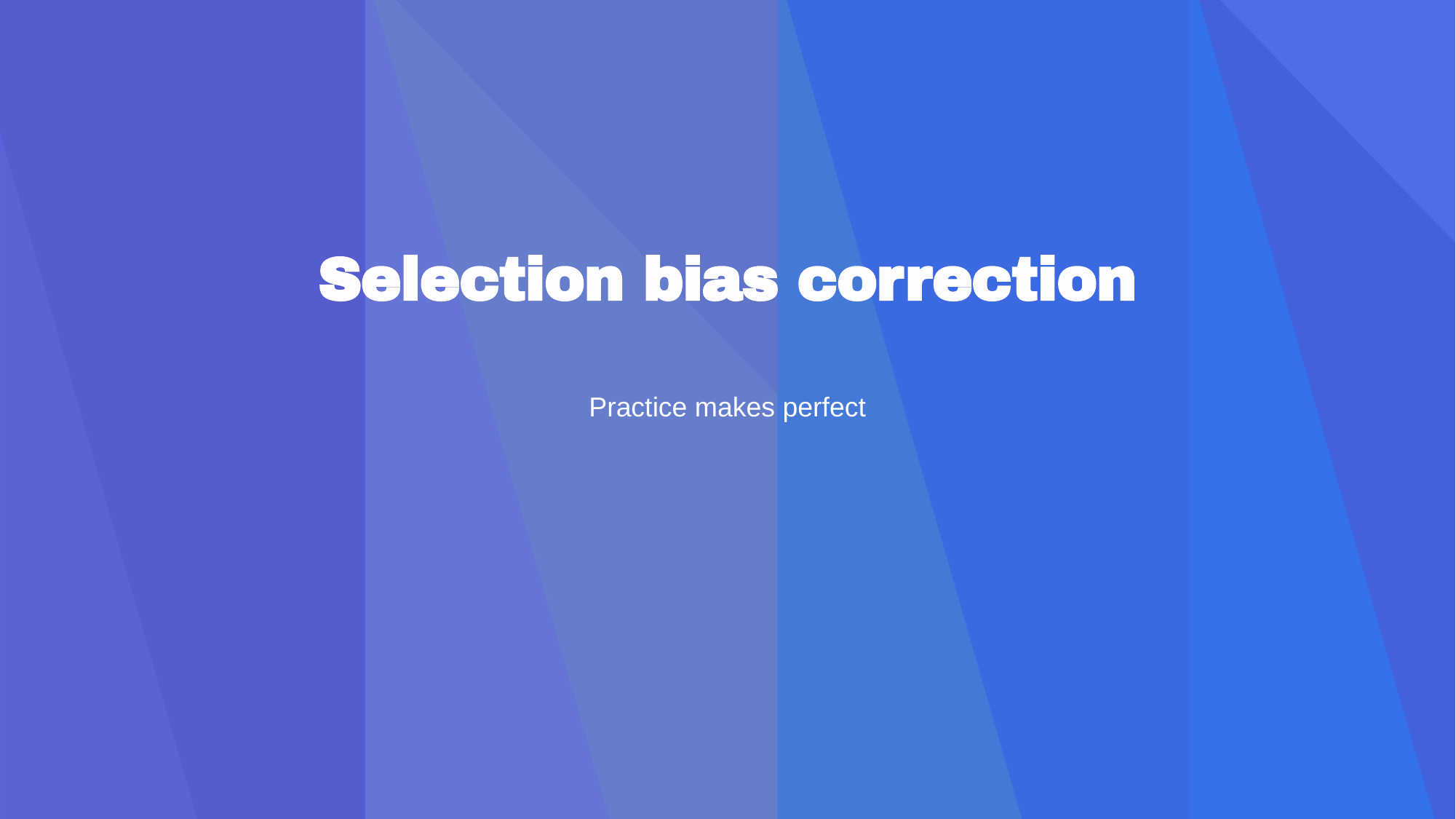

# Selection bias correction
Practice makes perfect